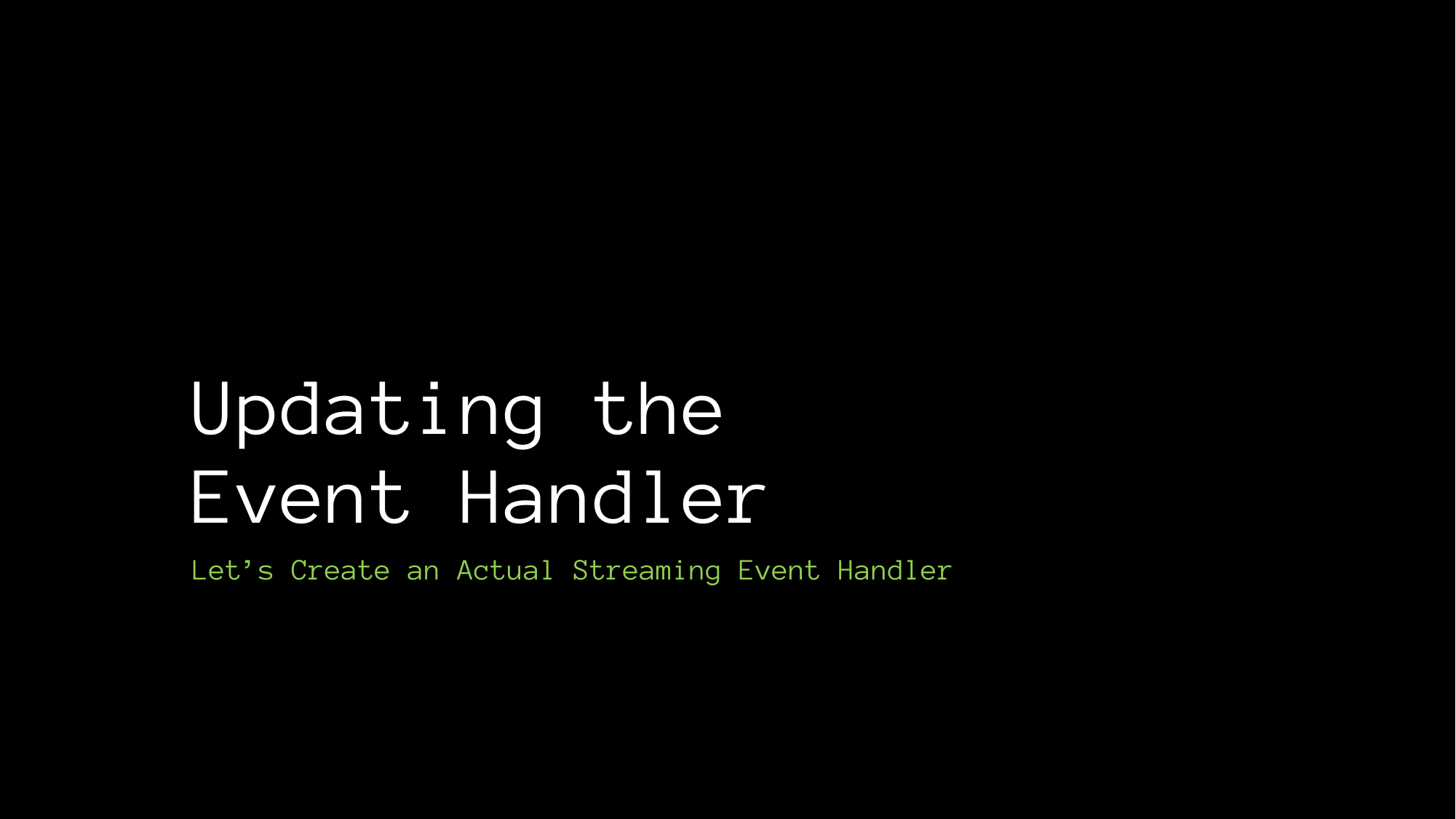

# Updating the Event Handler
Let’s Create an Actual Streaming Event Handler